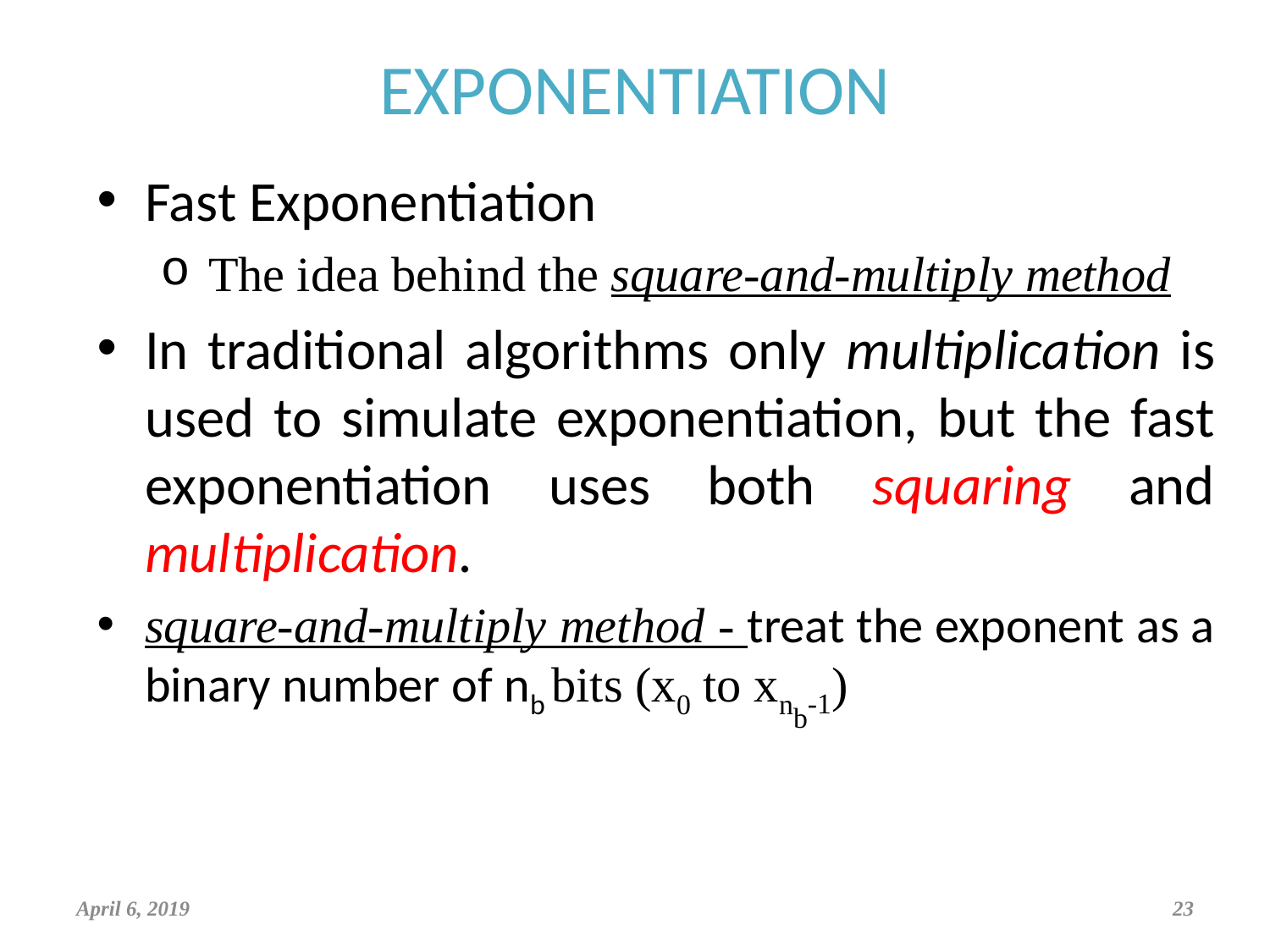

EXPONENTIATION
Fast Exponentiation
The idea behind the square-and-multiply method
In traditional algorithms only multiplication is used to simulate exponentiation, but the fast exponentiation uses both squaring and multiplication.
square-and-multiply method - treat the exponent as a binary number of nb bits (x0 to xnb-1)
April 6, 2019
23